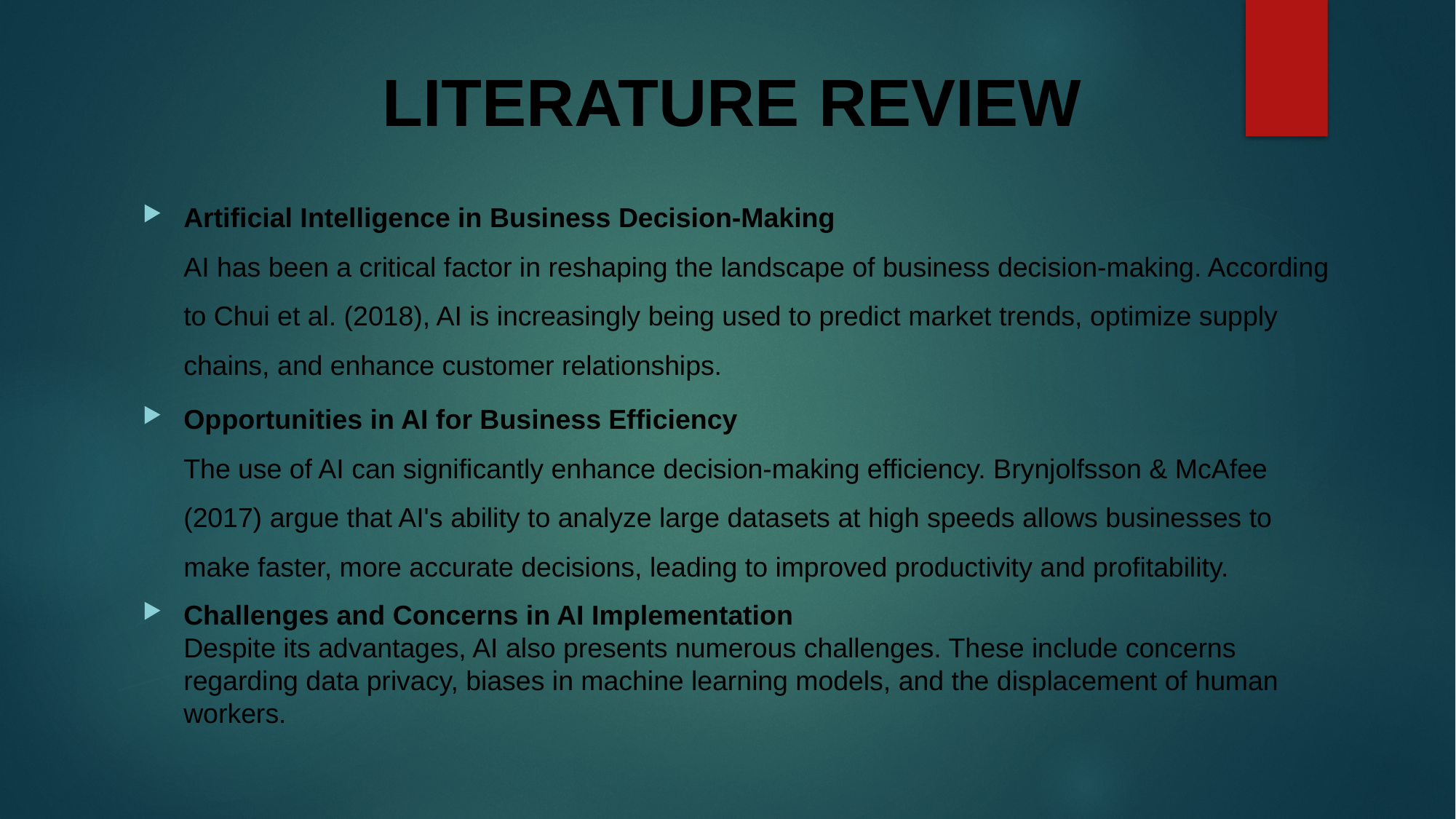

# LITERATURE REVIEW
Artificial Intelligence in Business Decision-Making
AI has been a critical factor in reshaping the landscape of business decision-making. According to Chui et al. (2018), AI is increasingly being used to predict market trends, optimize supply chains, and enhance customer relationships.
Opportunities in AI for Business Efficiency
The use of AI can significantly enhance decision-making efficiency. Brynjolfsson & McAfee (2017) argue that AI's ability to analyze large datasets at high speeds allows businesses to make faster, more accurate decisions, leading to improved productivity and profitability.
Challenges and Concerns in AI Implementation
Despite its advantages, AI also presents numerous challenges. These include concerns regarding data privacy, biases in machine learning models, and the displacement of human workers.